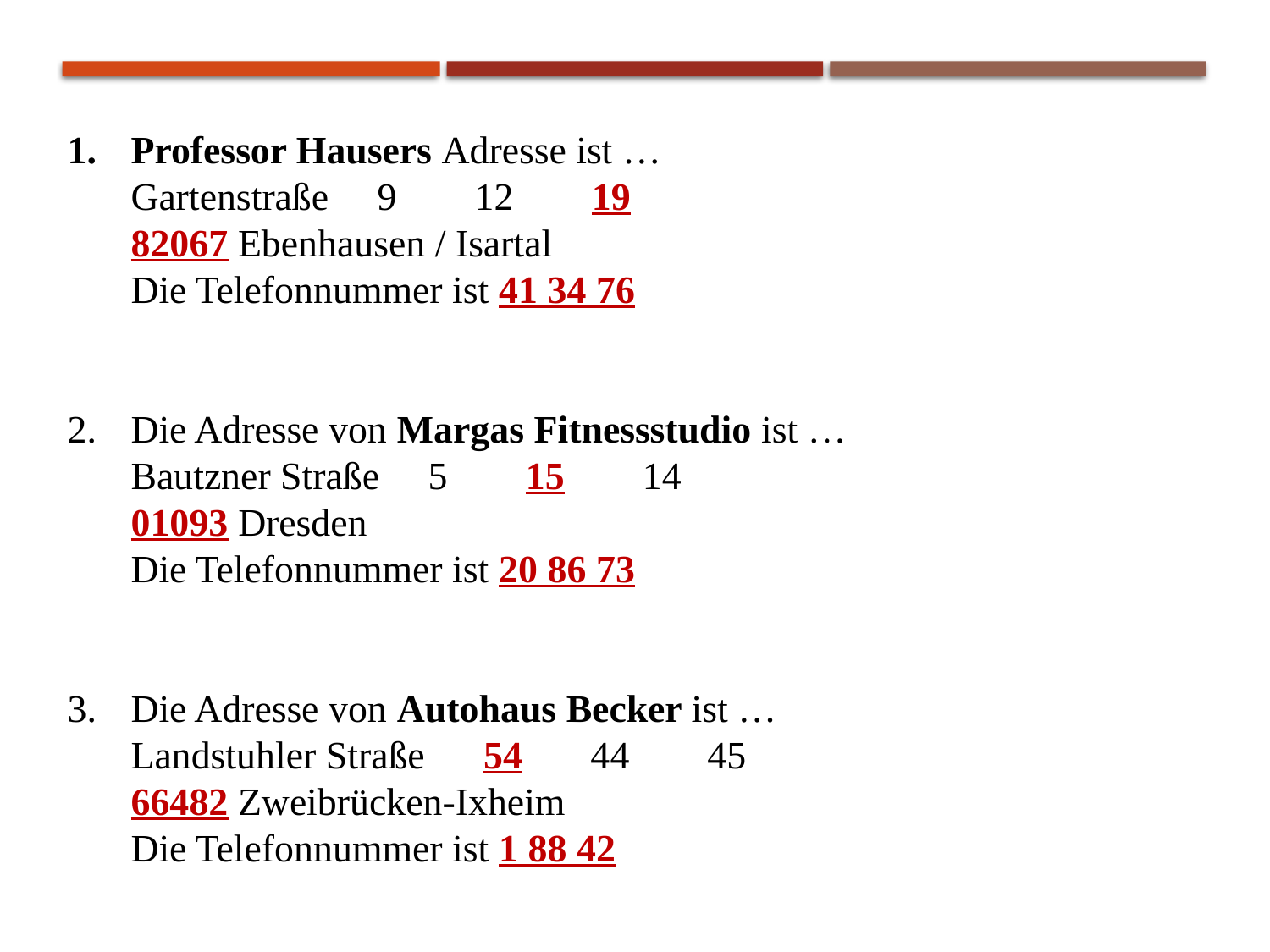

Professor Hausers Adresse ist …
Gartenstraße     9        12        19
82067 Ebenhausen / Isartal
Die Telefonnummer ist 41 34 76
Die Adresse von Margas Fitnessstudio ist …
Bautzner Straße     5        15        14
01093 Dresden
Die Telefonnummer ist 20 86 73
Die Adresse von Autohaus Becker ist …
Landstuhler Straße      54       44        45
66482 Zweibrücken-Ixheim
Die Telefonnummer ist 1 88 42